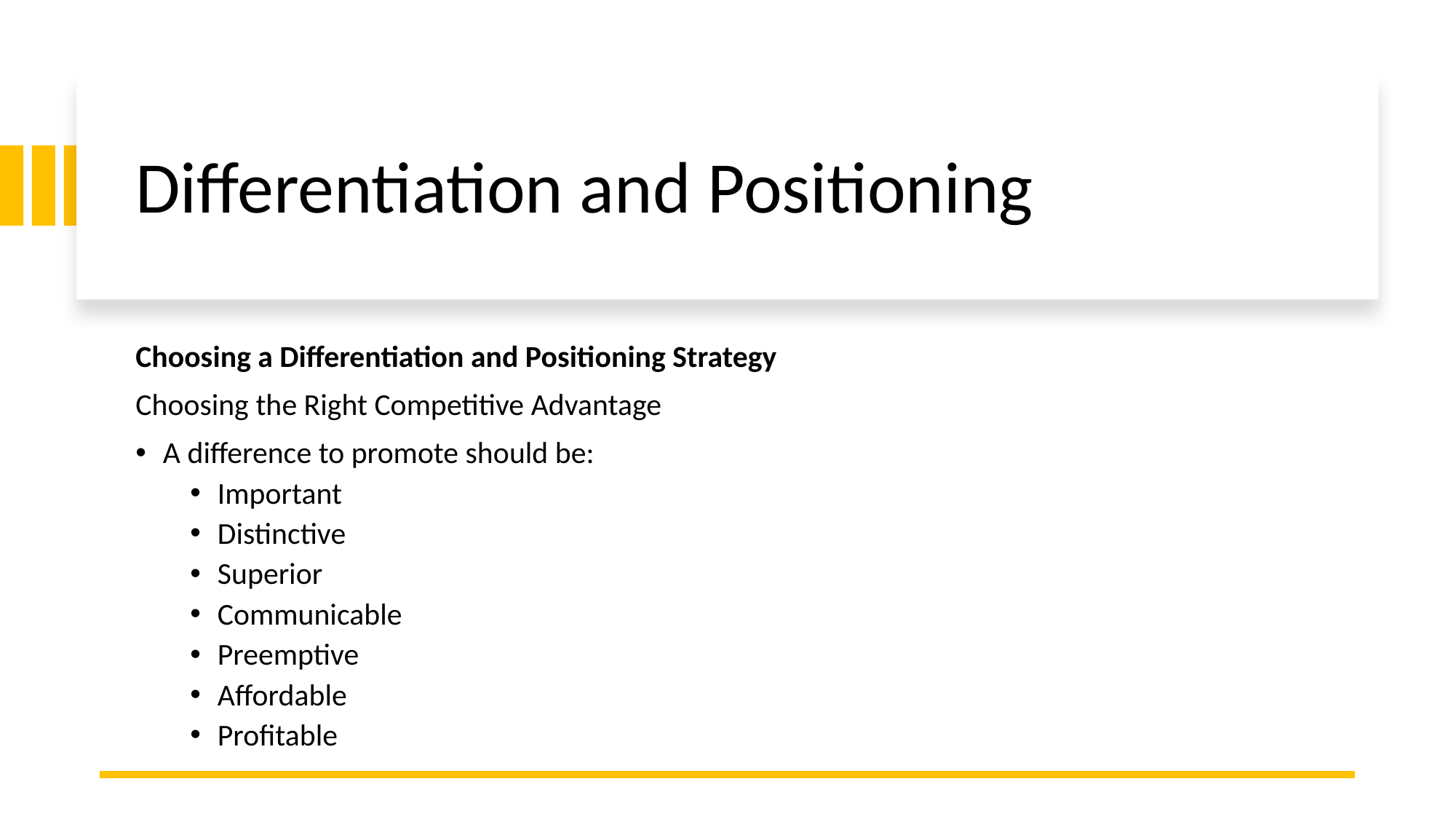

# Differentiation and Positioning

Choosing a Differentiation and Positioning Strategy
Choosing the Right Competitive Advantage
A difference to promote should be:
Important
Distinctive
Superior
Communicable
Preemptive
Affordable
Profitable